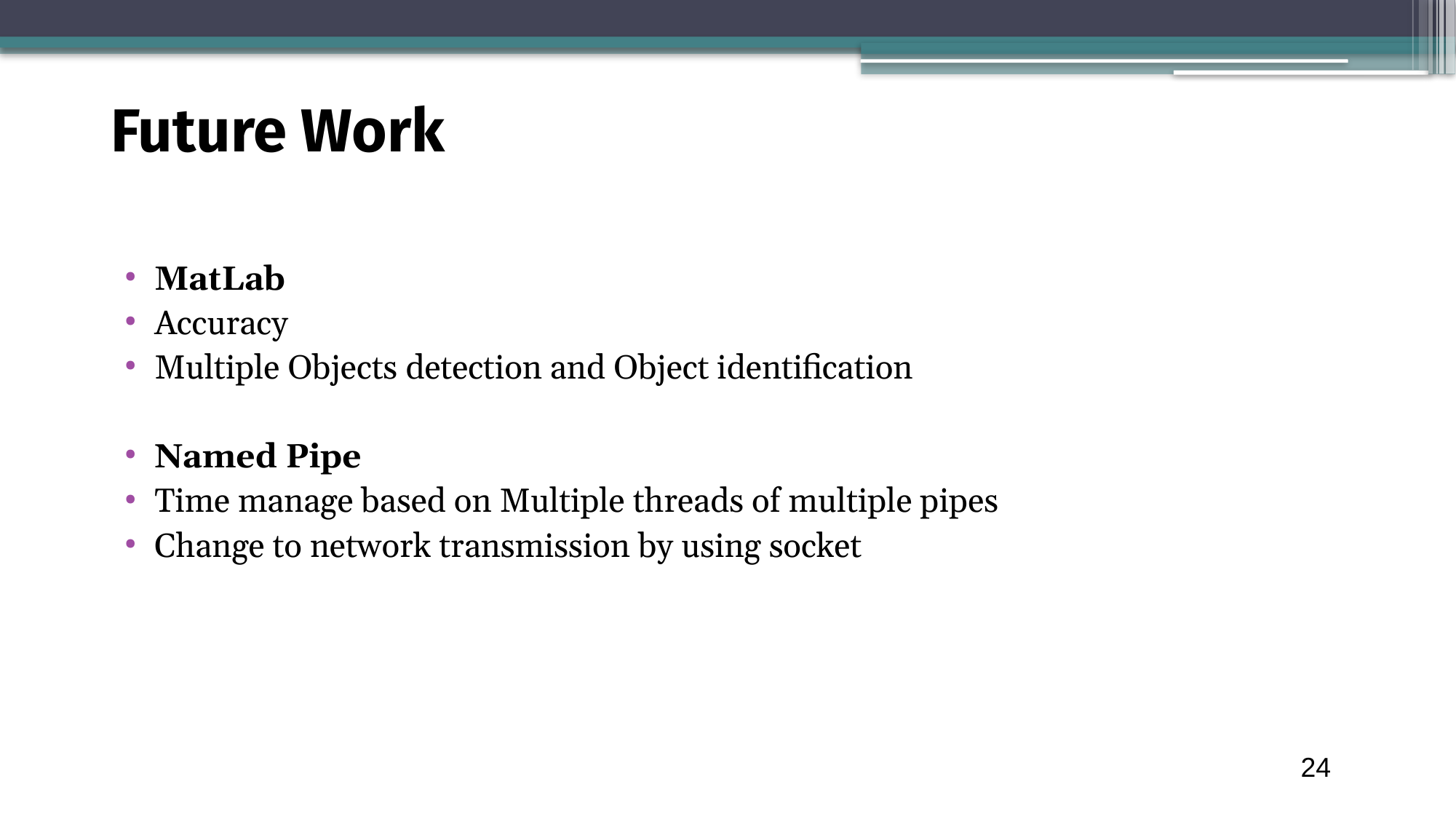

# Future Work

MatLab
Accuracy
Multiple Objects detection and Object identification

Named Pipe
Time manage based on Multiple threads of multiple pipes
Change to network transmission by using socket